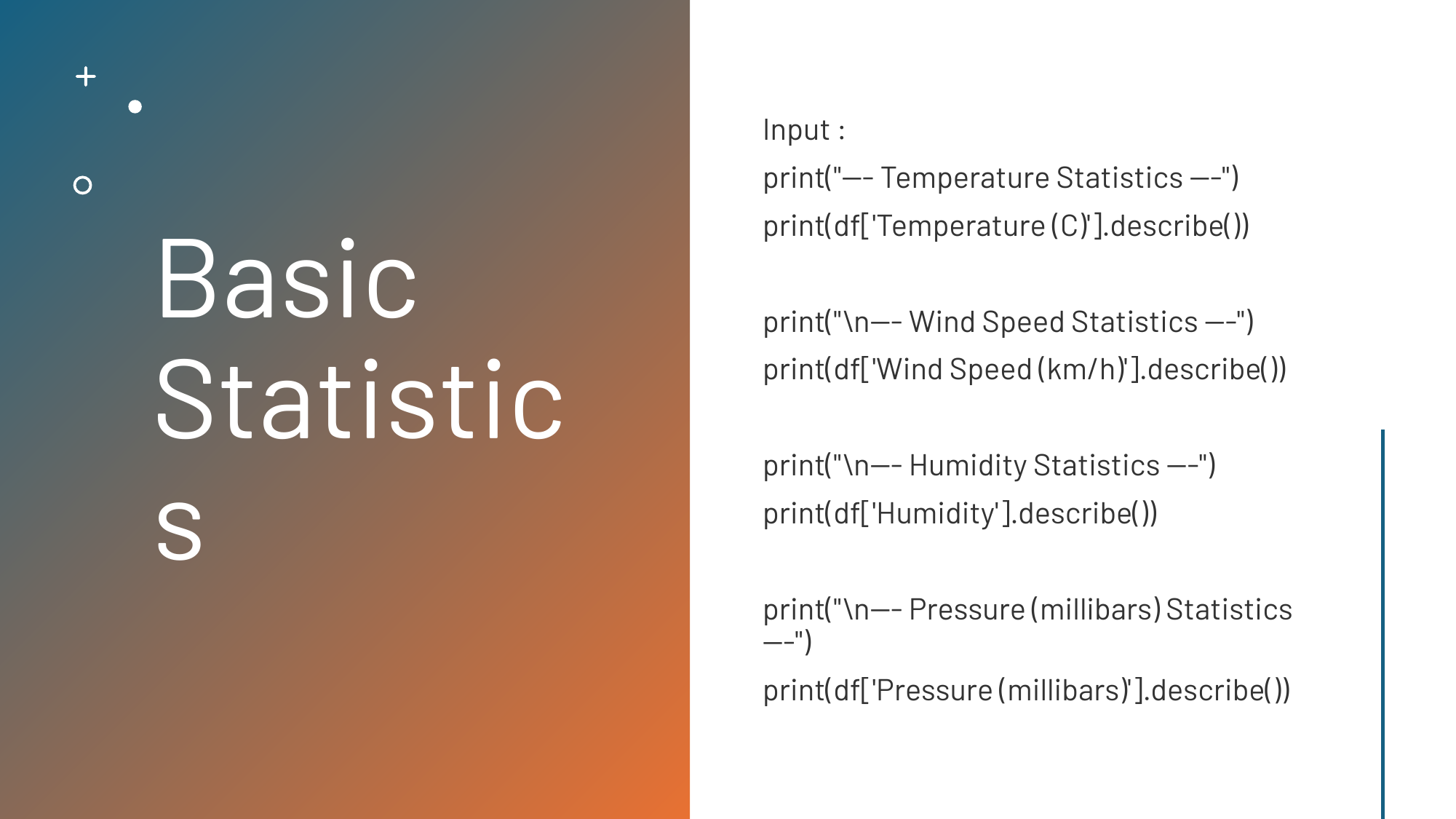

# Basic Statistics
Input :
print("--- Temperature Statistics ---")
print(df['Temperature (C)'].describe())

print("\n--- Wind Speed Statistics ---")
print(df['Wind Speed (km/h)'].describe())

print("\n--- Humidity Statistics ---")
print(df['Humidity'].describe())

print("\n--- Pressure (millibars) Statistics ---")
print(df['Pressure (millibars)'].describe())